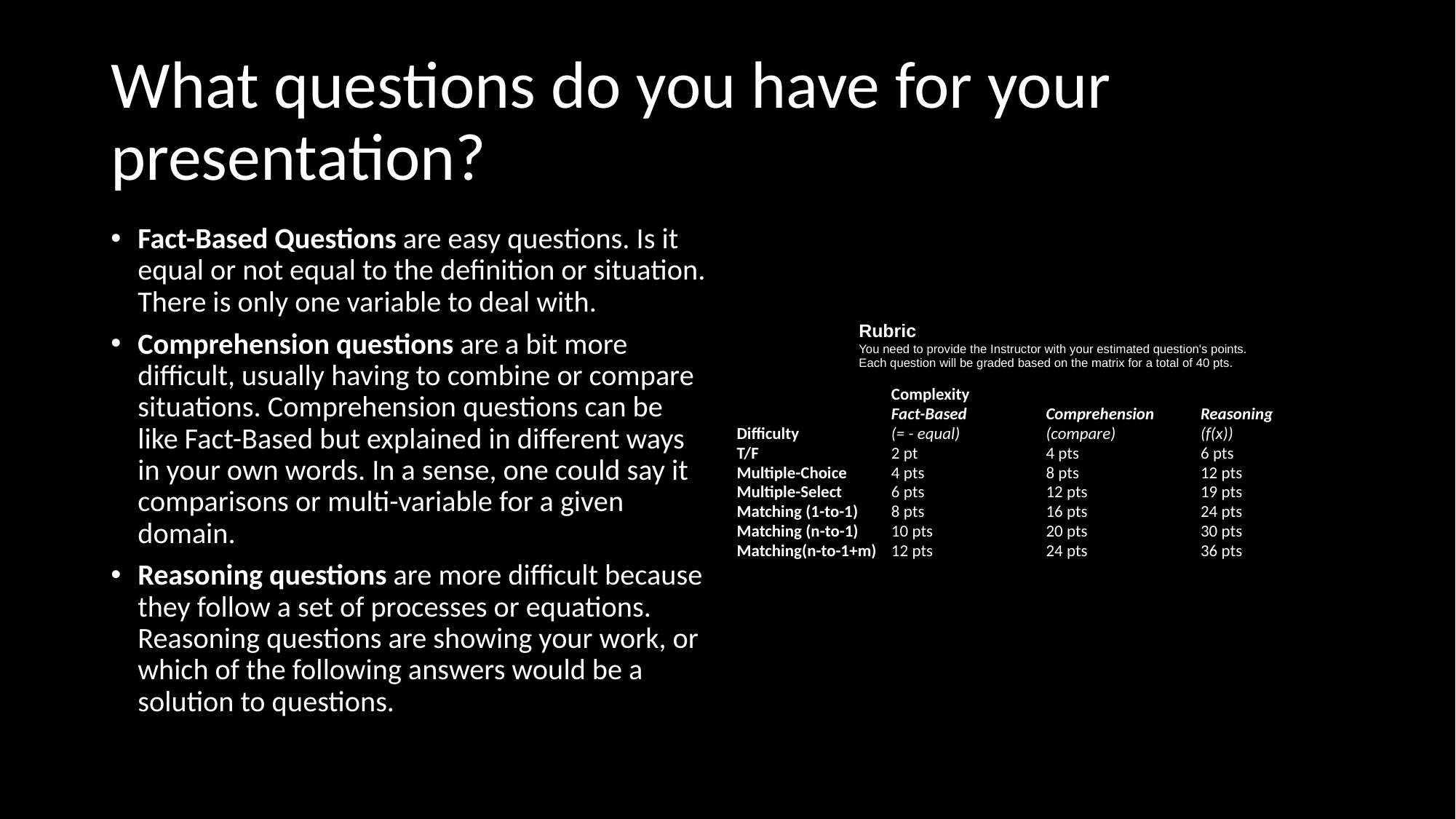

# What questions do you have for your presentation?
Fact-Based Questions are easy questions. Is it equal or not equal to the definition or situation. There is only one variable to deal with.
Comprehension questions are a bit more difficult, usually having to combine or compare situations. Comprehension questions can be like Fact-Based but explained in different ways in your own words. In a sense, one could say it comparisons or multi-variable for a given domain.
Reasoning questions are more difficult because they follow a set of processes or equations. Reasoning questions are showing your work, or which of the following answers would be a solution to questions.
Rubric
You need to provide the Instructor with your estimated question's points.
Each question will be graded based on the matrix for a total of 40 pts.
|  | Complexity |  |  |
| --- | --- | --- | --- |
|  | Fact-Based | Comprehension | Reasoning |
| Difficulty | (= - equal) | (compare) | (f(x)) |
| T/F | 2 pt | 4 pts | 6 pts |
| Multiple-Choice | 4 pts | 8 pts | 12 pts |
| Multiple-Select | 6 pts | 12 pts | 19 pts |
| Matching (1-to-1) | 8 pts | 16 pts | 24 pts |
| Matching (n-to-1) | 10 pts | 20 pts | 30 pts |
| Matching(n-to-1+m) | 12 pts | 24 pts | 36 pts |